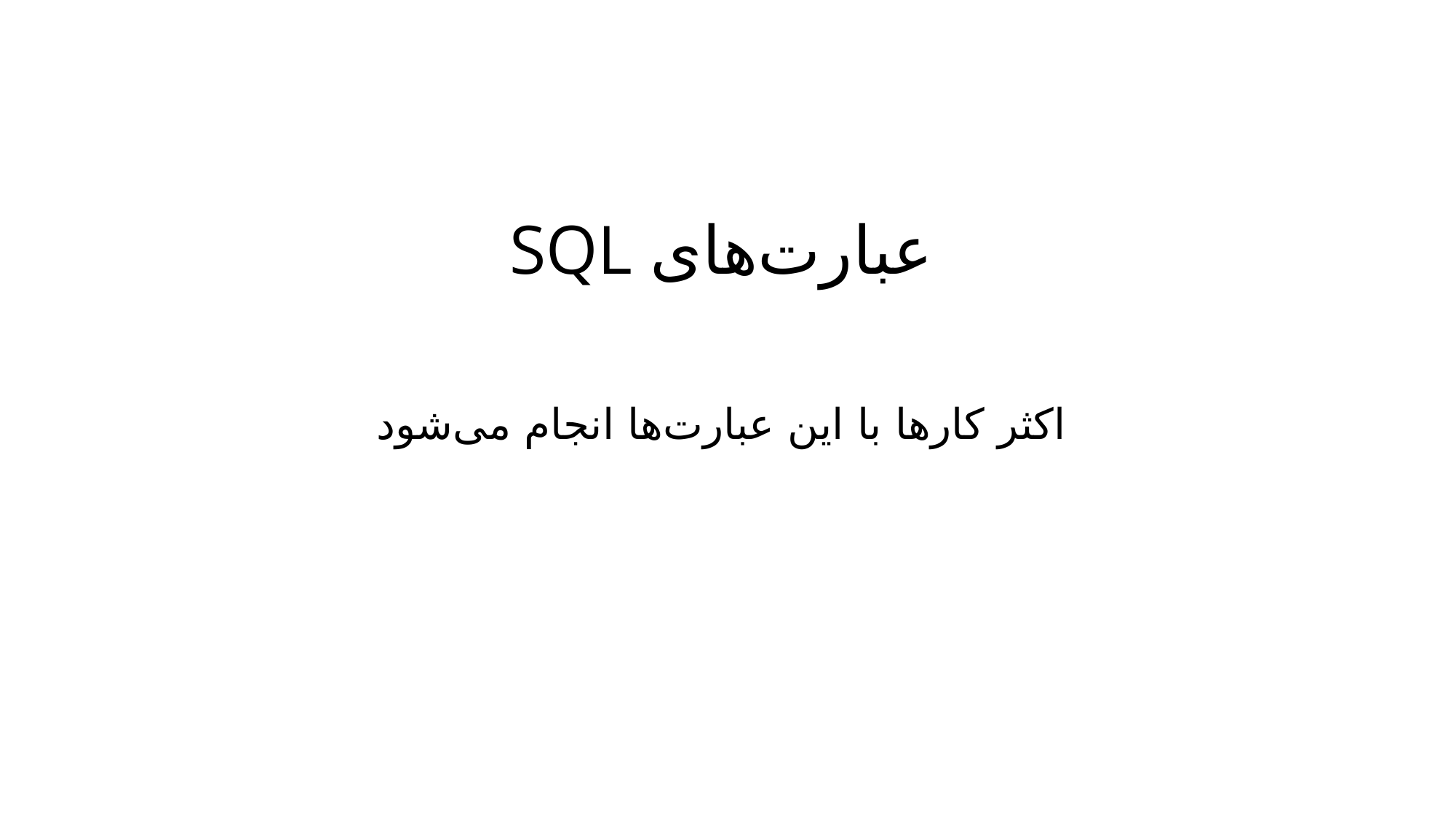

# SQL عبارت‌های
اکثر کارها با این عبارت‌ها انجام می‌شود